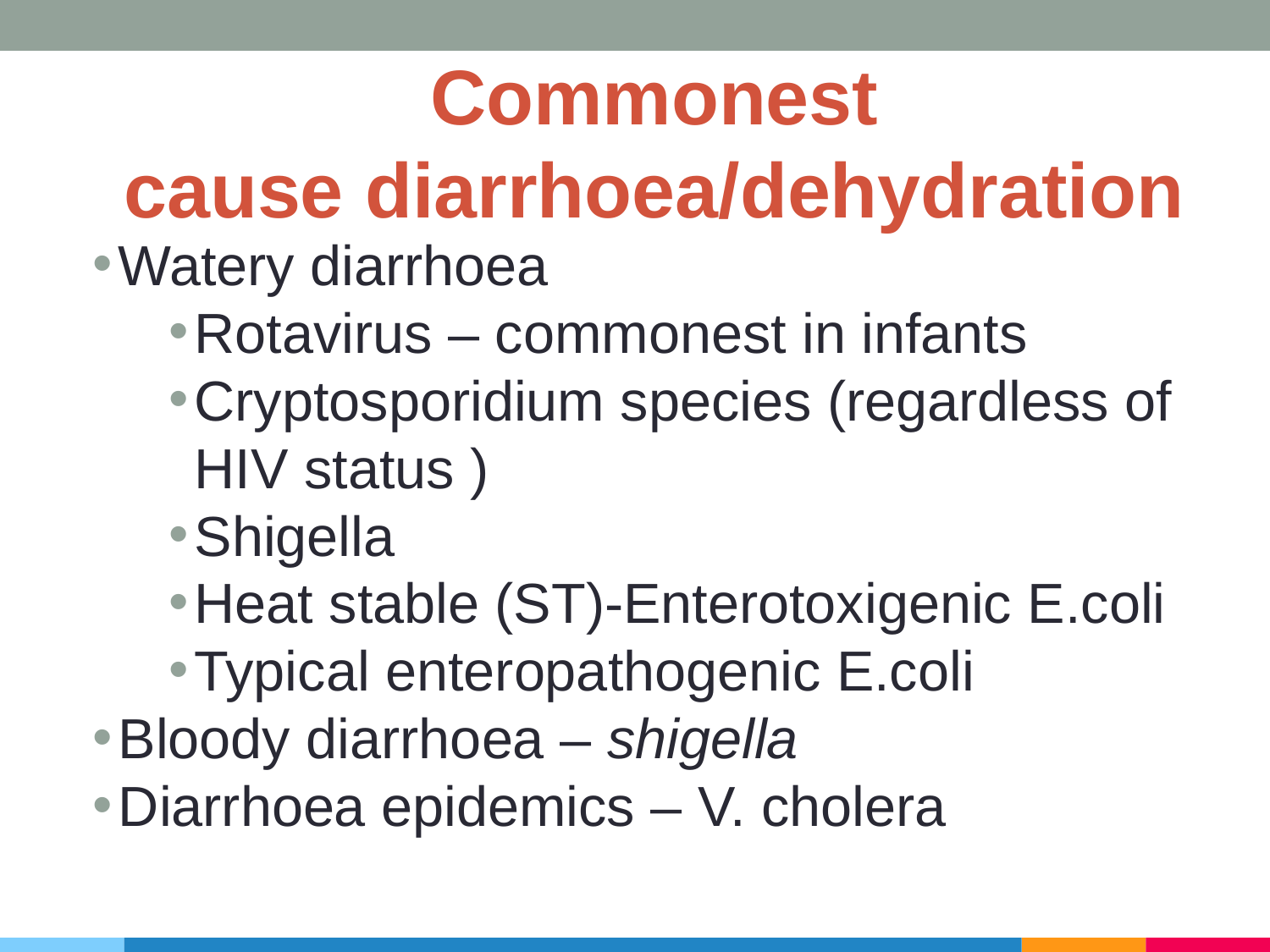

# Commonest cause diarrhoea/dehydration
Watery diarrhoea
Rotavirus – commonest in infants
Cryptosporidium species (regardless of HIV status )
Shigella
Heat stable (ST)-Enterotoxigenic E.coli
Typical enteropathogenic E.coli
Bloody diarrhoea – shigella
Diarrhoea epidemics – V. cholera